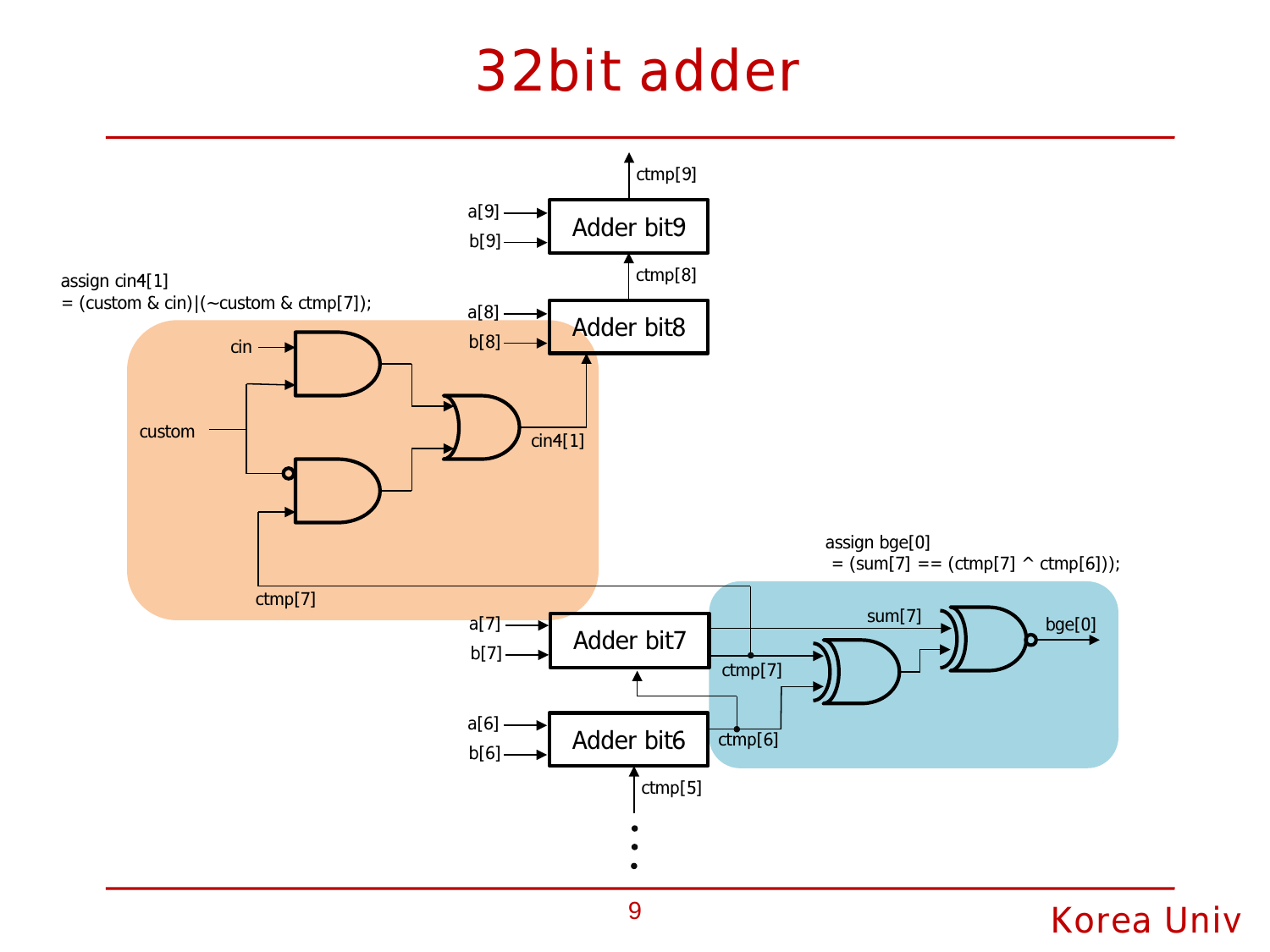

# 32bit adder
ctmp[9]
a[9]

Adder bit9
b[9]
ctmp[8]
assign cin4[1]
= (custom & cin)|(~custom & ctmp[7]);
a[8]

Adder bit8

b[8]
cin

custom
cin4[1]

assign bge[0]
 = (sum[7] == (ctmp[7] ^ ctmp[6]));

ctmp[7]
sum[7]
a[7]

bge[0]

Adder bit7
b[7]

ctmp[7]
a[6]

Adder bit6
ctmp[6]

b[6]
ctmp[5]

9